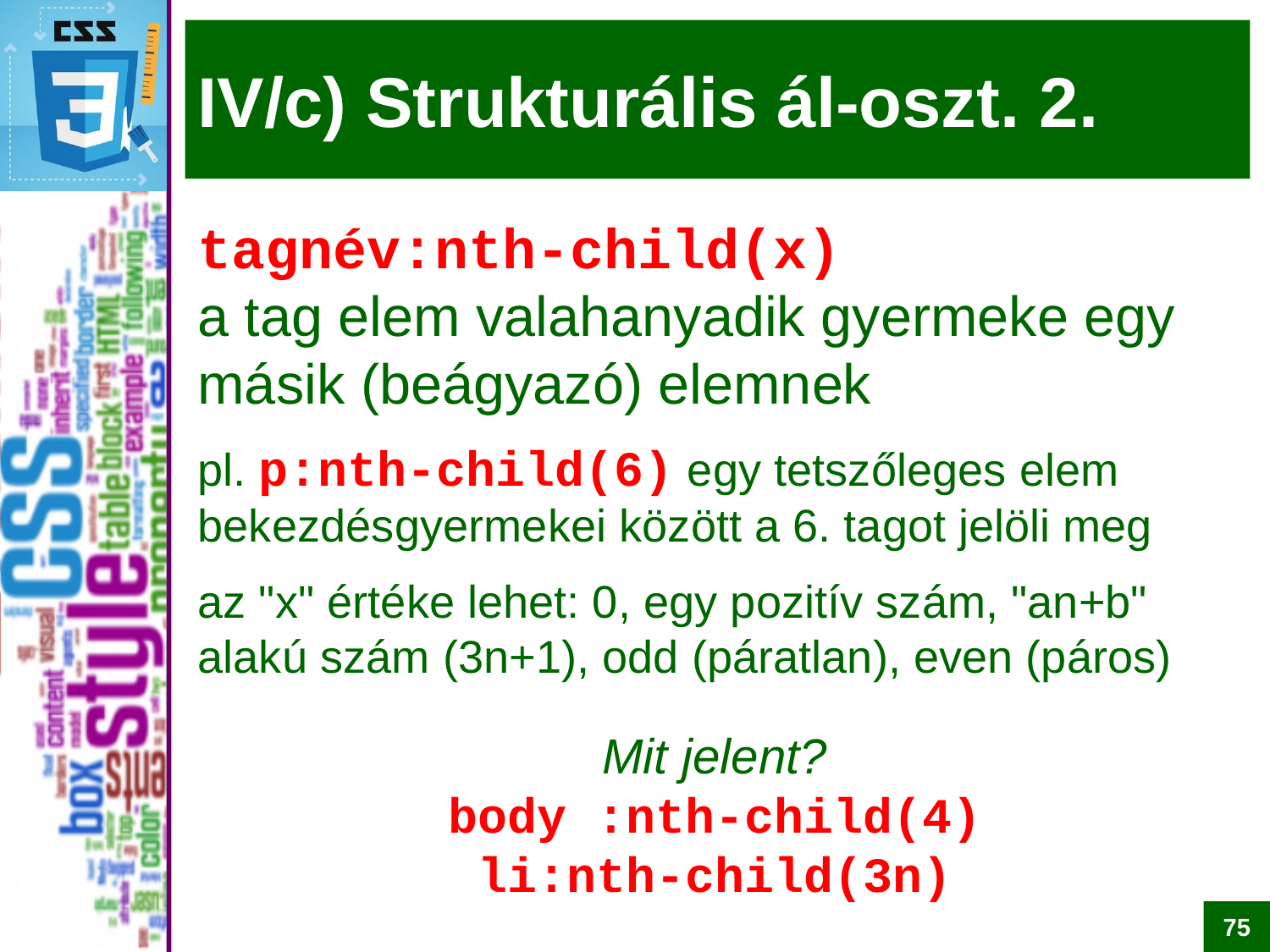

# IV/c) Strukturális ál-oszt. 2.
tagnév:nth-child(x)
a tag elem valahanyadik gyermeke egy másik (beágyazó) elemnek
pl. p:nth-child(6) egy tetszőleges elem bekezdésgyermekei között a 6. tagot jelöli meg
az "x" értéke lehet: 0, egy pozitív szám, "an+b" alakú szám (3n+1), odd (páratlan), even (páros)
Mit jelent?
body :nth-child(4)
li:nth-child(3n)
75